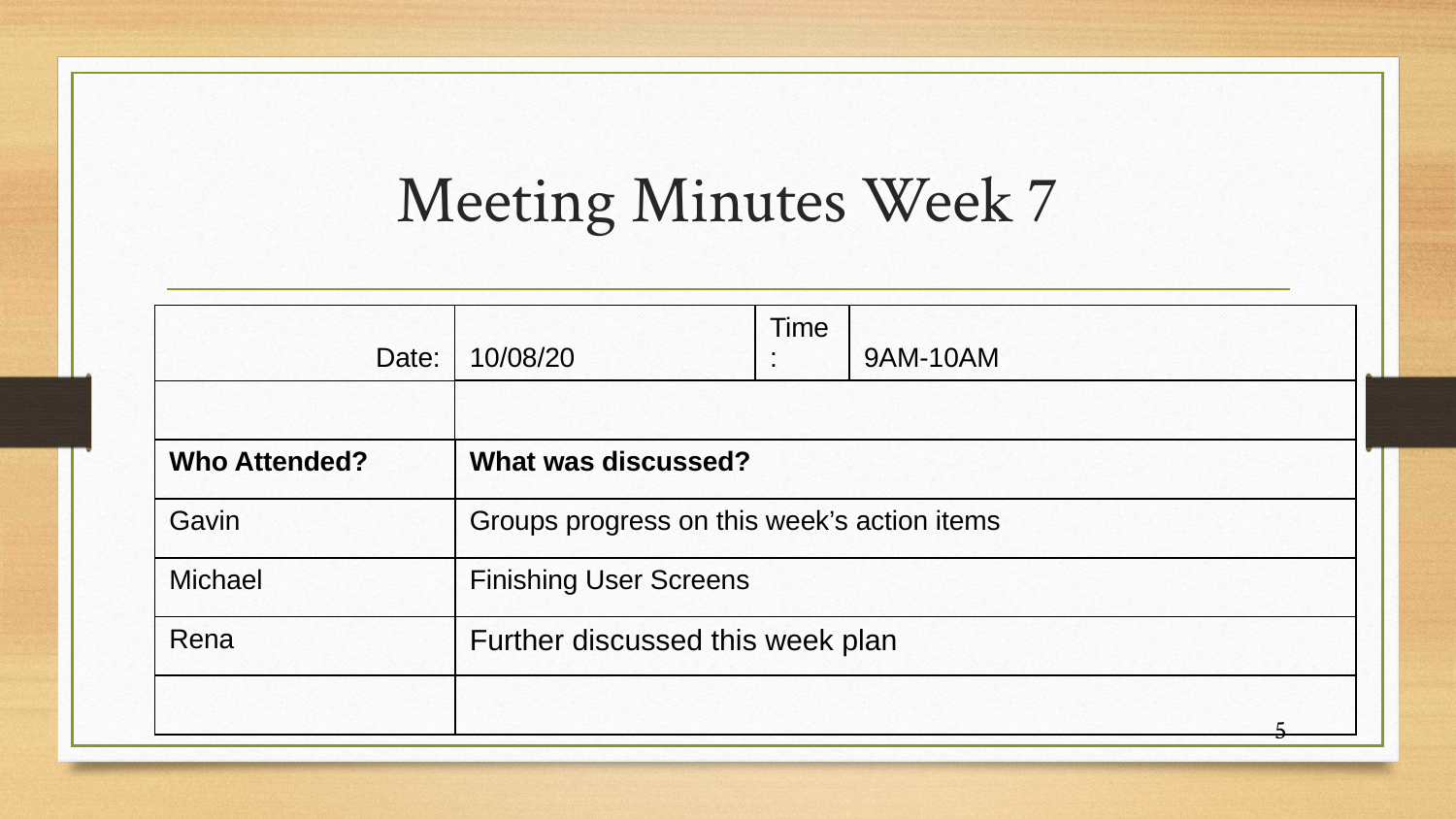

# Meeting Minutes Week 7
| Date: | 10/08/20 | Time: | 9AM-10AM |
| --- | --- | --- | --- |
|  |  |  |  |
| Who Attended? | What was discussed? |  |  |
| Gavin | Groups progress on this week’s action items |  |  |
| Michael | Finishing User Screens |  |  |
| Rena | Further discussed this week plan |  |  |
|  |  |  |  |
5